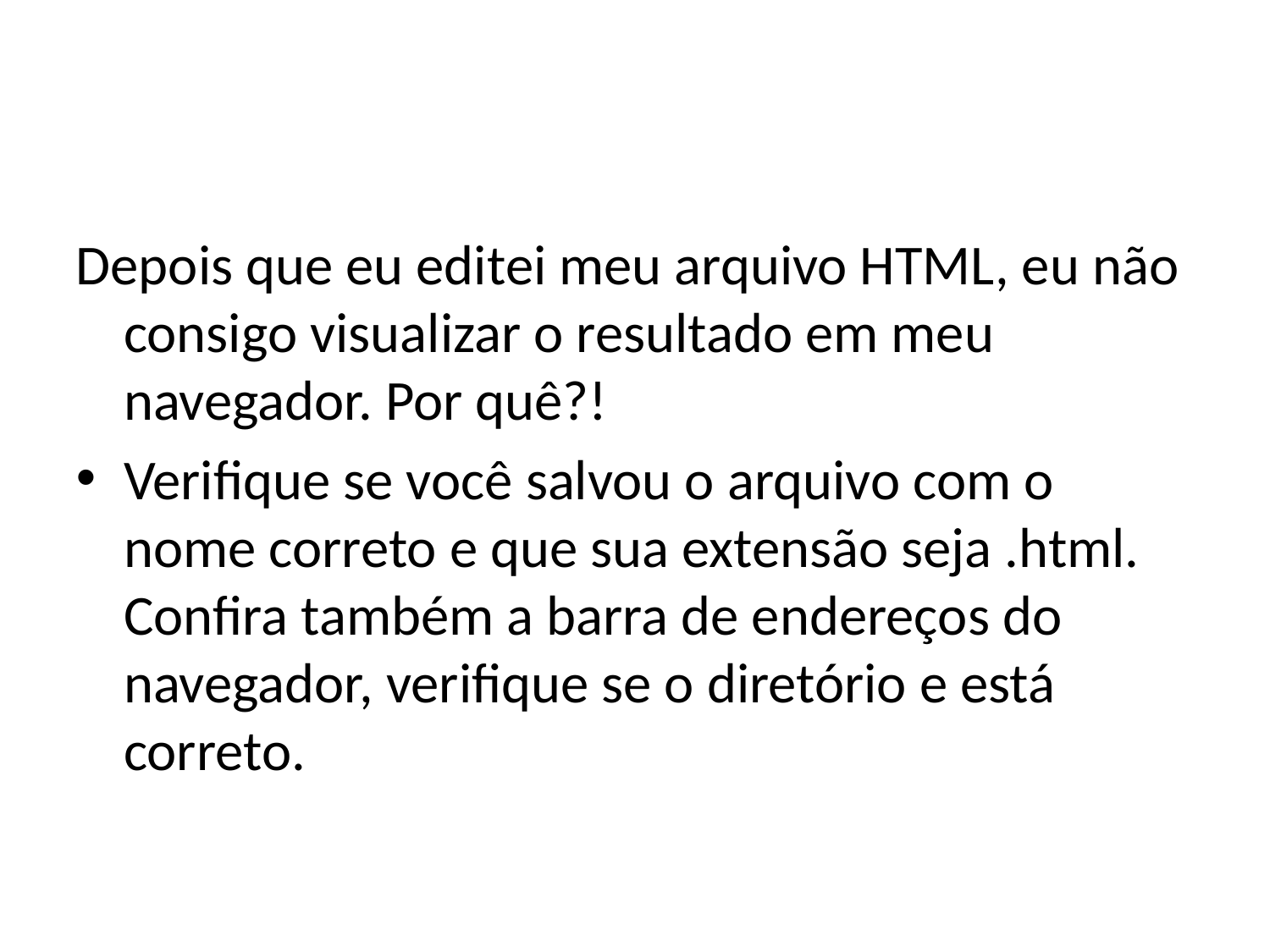

Depois que eu editei meu arquivo HTML, eu não consigo visualizar o resultado em meu navegador. Por quê?!
Verifique se você salvou o arquivo com o nome correto e que sua extensão seja .html. Confira também a barra de endereços do navegador, verifique se o diretório e está correto.